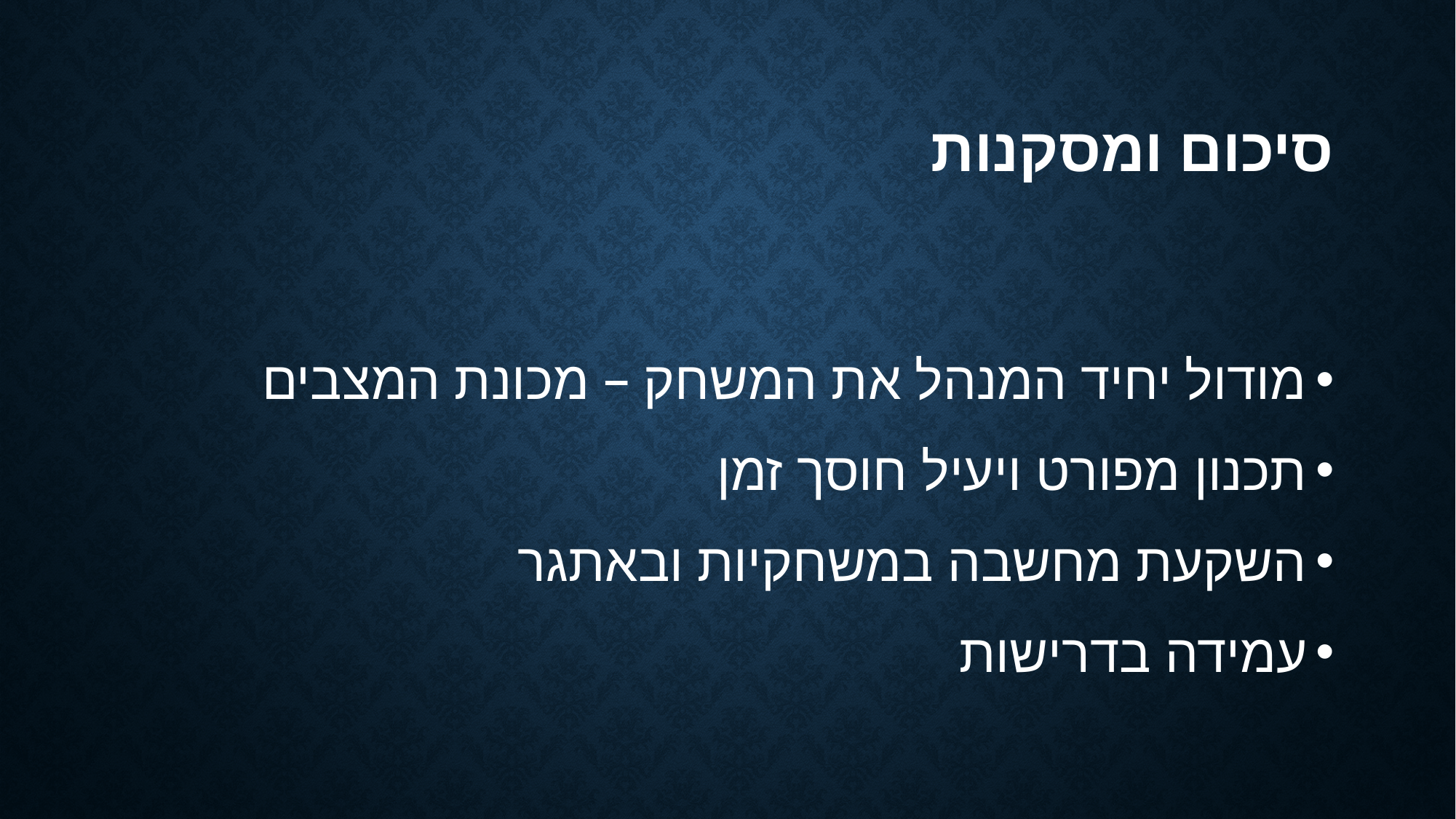

# סיכום ומסקנות

מודול יחיד המנהל את המשחק – מכונת המצבים
תכנון מפורט ויעיל חוסך זמן
השקעת מחשבה במשחקיות ובאתגר
עמידה בדרישות